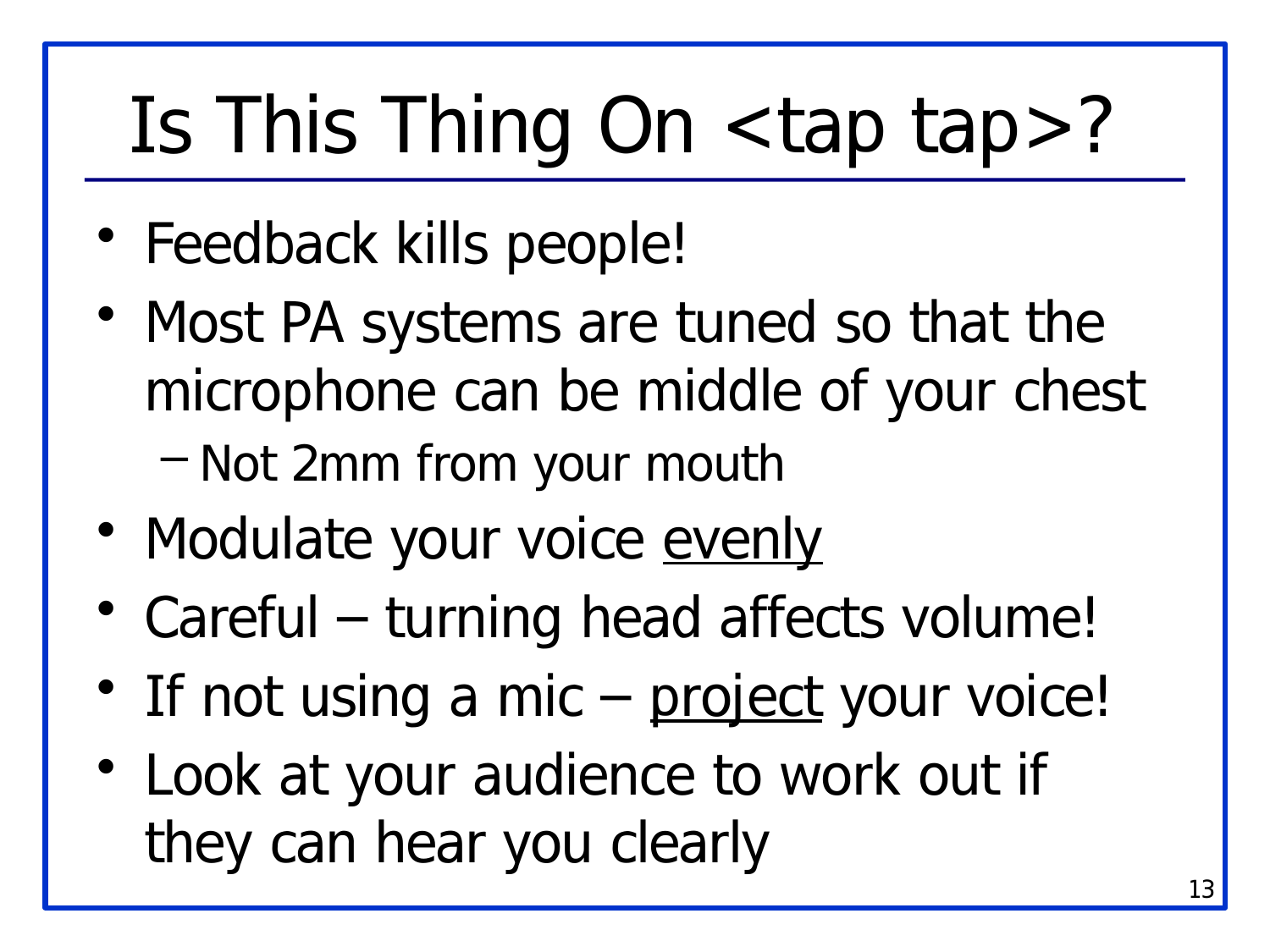

# Is This Thing On <tap tap>?
Feedback kills people!
Most PA systems are tuned so that the microphone can be middle of your chest
Not 2mm from your mouth
Modulate your voice evenly
Careful – turning head affects volume!
If not using a mic – project your voice!
Look at your audience to work out if they can hear you clearly
13